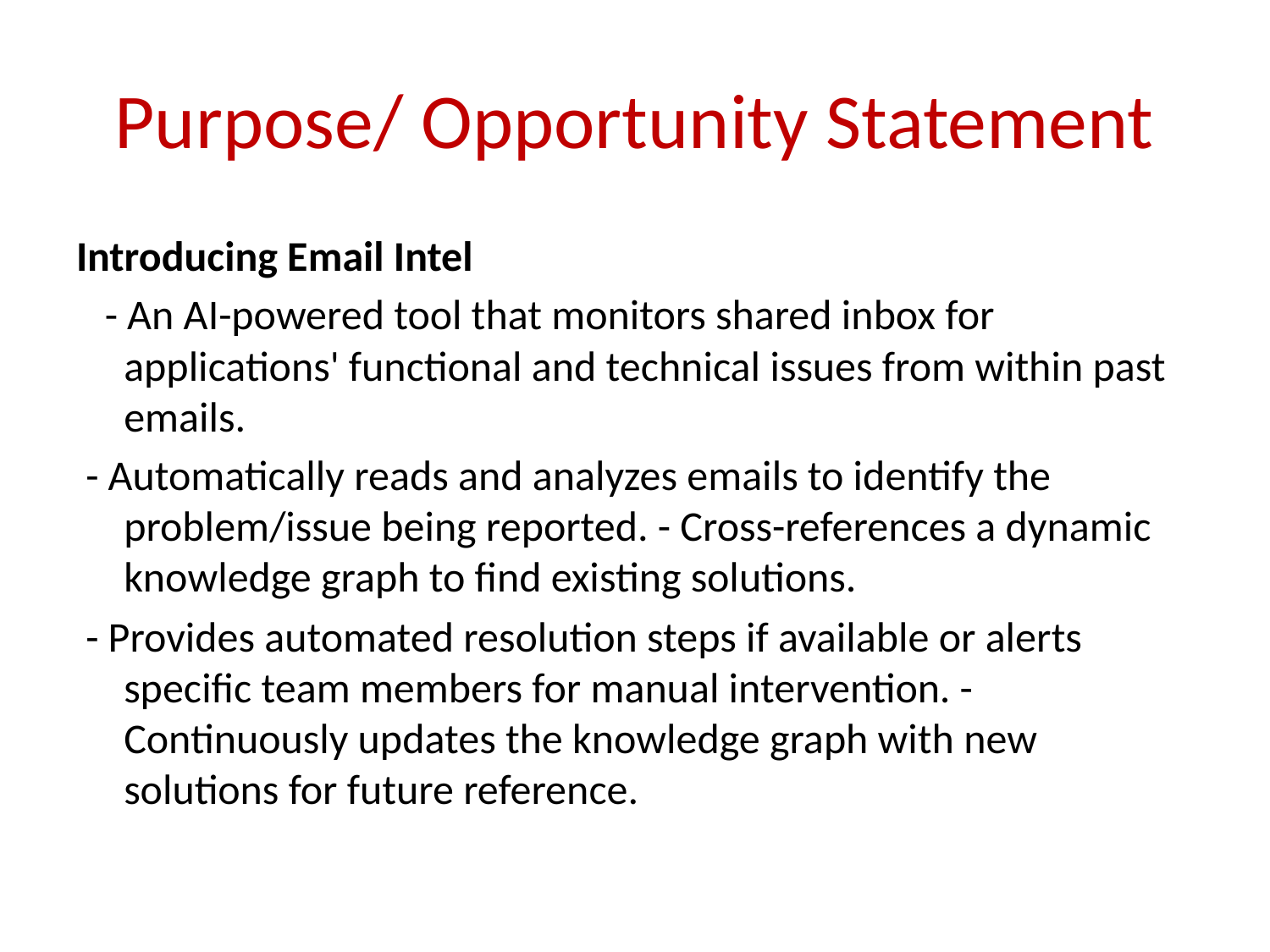

# Purpose/ Opportunity Statement
Introducing Email Intel
   - An AI-powered tool that monitors shared inbox for applications' functional and technical issues from within past emails.
 - Automatically reads and analyzes emails to identify the problem/issue being reported. - Cross-references a dynamic knowledge graph to find existing solutions.
 - Provides automated resolution steps if available or alerts specific team members for manual intervention. - Continuously updates the knowledge graph with new solutions for future reference.